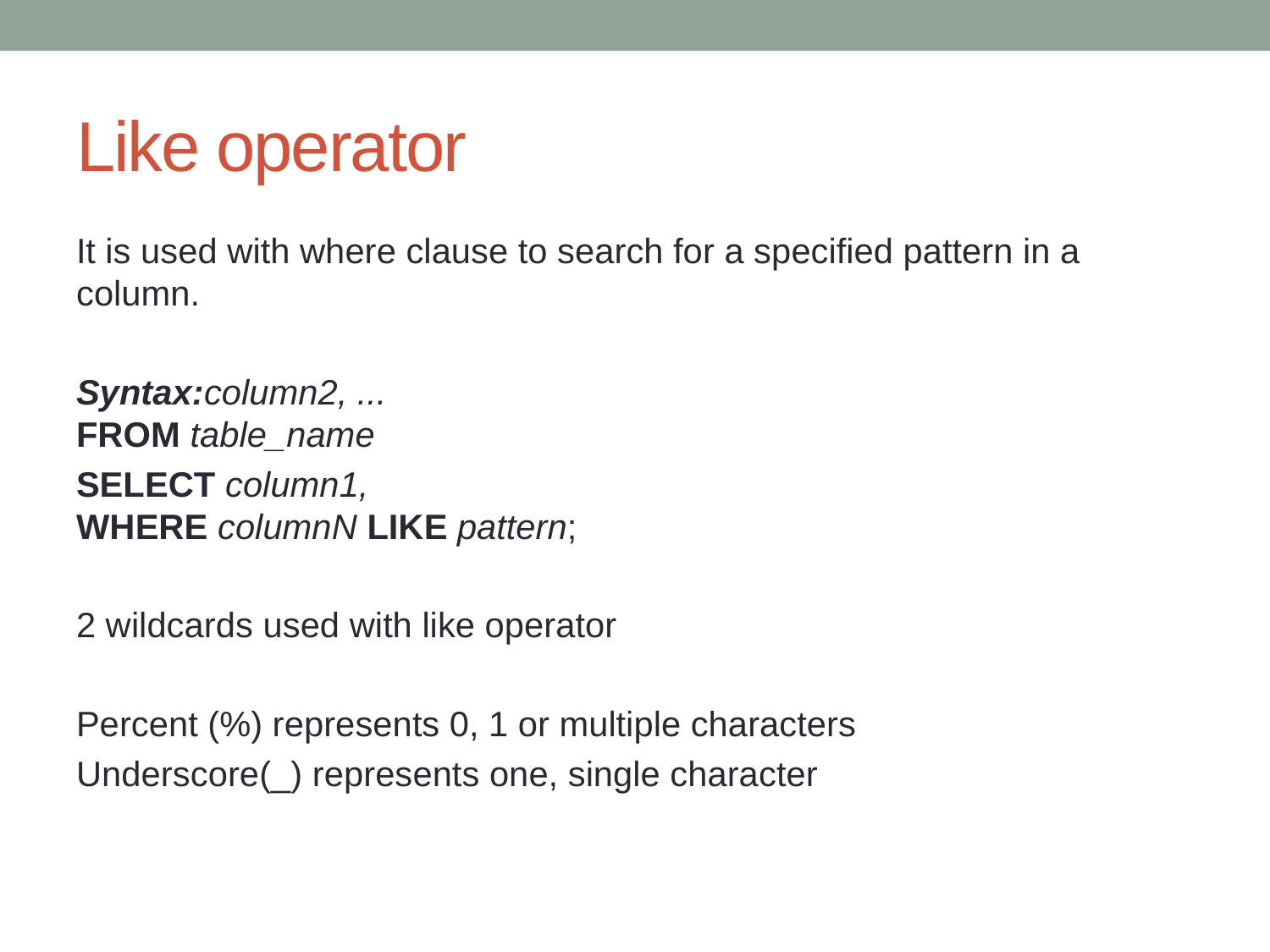

# Like operator
It is used with where clause to search for a specified pattern in a column.

Syntax:column2, ...
FROM table_name
SELECT column1,
WHERE columnN LIKE pattern;

2 wildcards used with like operator

Percent (%) represents 0, 1 or multiple characters
Underscore(_) represents one, single character